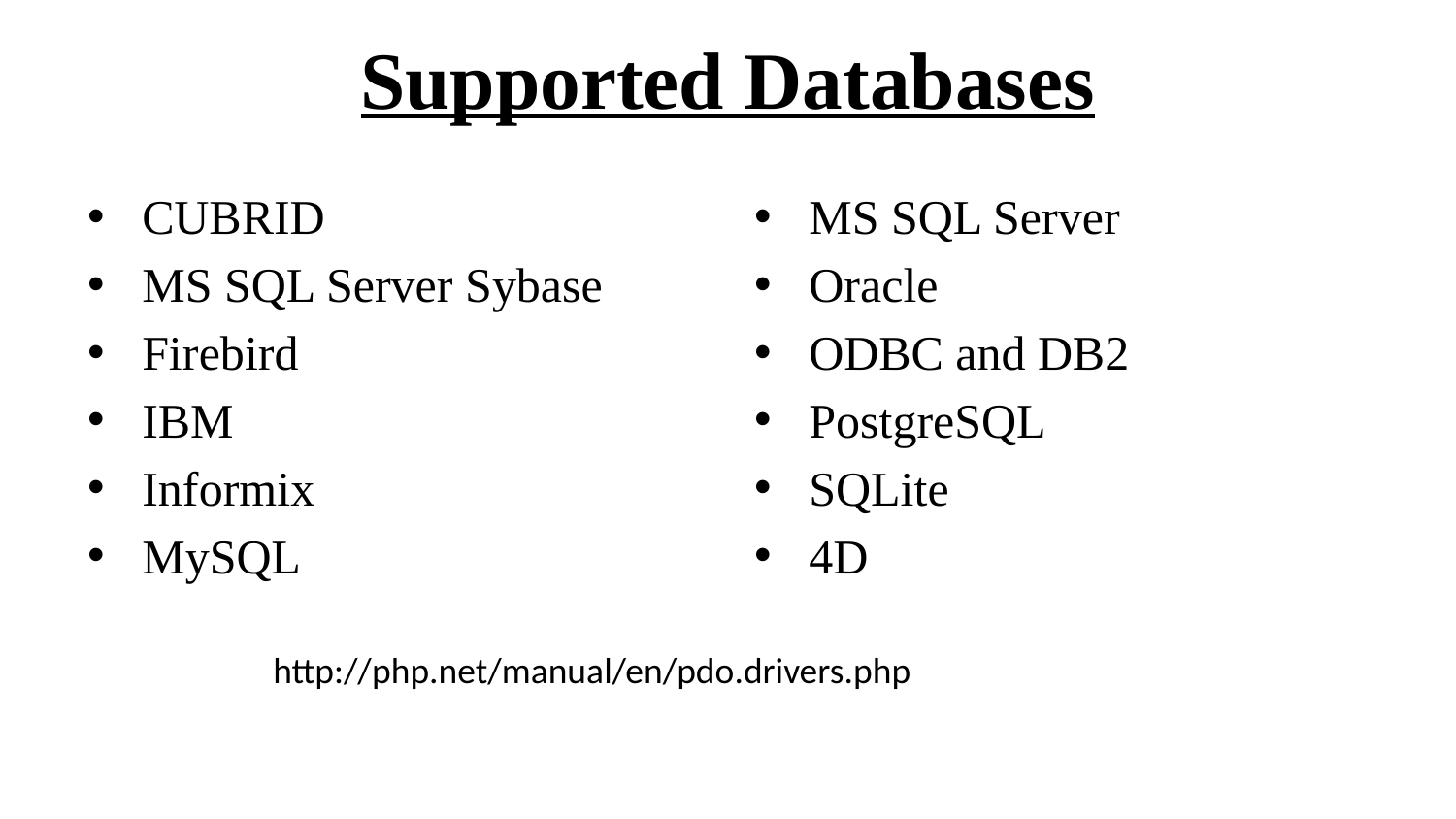

# Supported Databases
CUBRID
MS SQL Server Sybase
Firebird
IBM
Informix
MySQL
MS SQL Server
Oracle
ODBC and DB2
PostgreSQL
SQLite
4D
http://php.net/manual/en/pdo.drivers.php